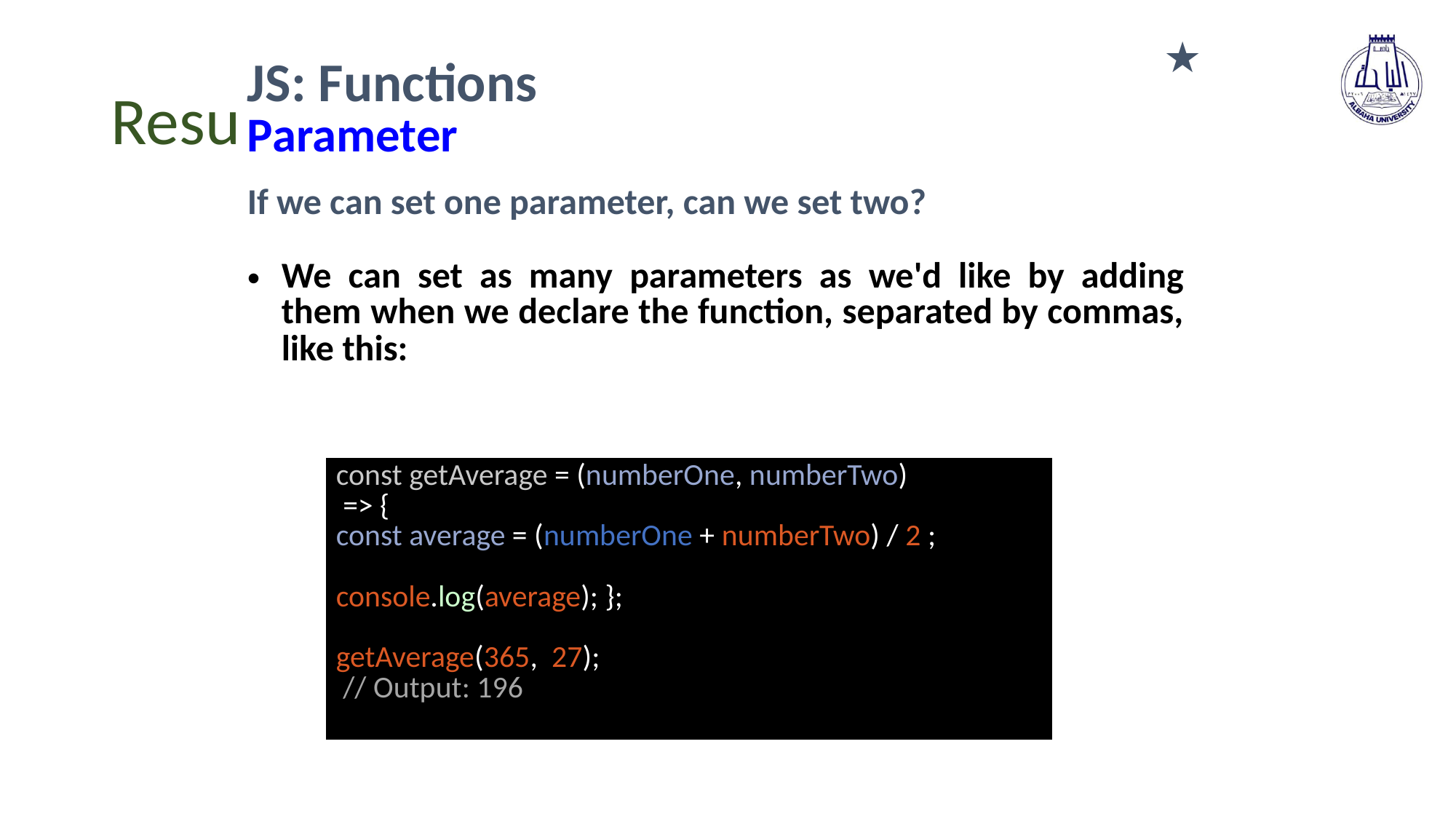

★
# Result
| JS: Functions Parameter |
| --- |
| If we can set one parameter, can we set two? We can set as many parameters as we'd like by adding them when we declare the function, separated by commas, like this: |
| --- |
| const takeOrder = (topping)=>{ console.log('Order: pizza topped with ' + topping); } takeOrder('mushroom'); |
| --- |
| const getAverage = (numberOne, numberTwo) => { const average = (numberOne + numberTwo) / 2 ; console.log(average); }; getAverage(365, 27); // Output: 196 |
| --- |